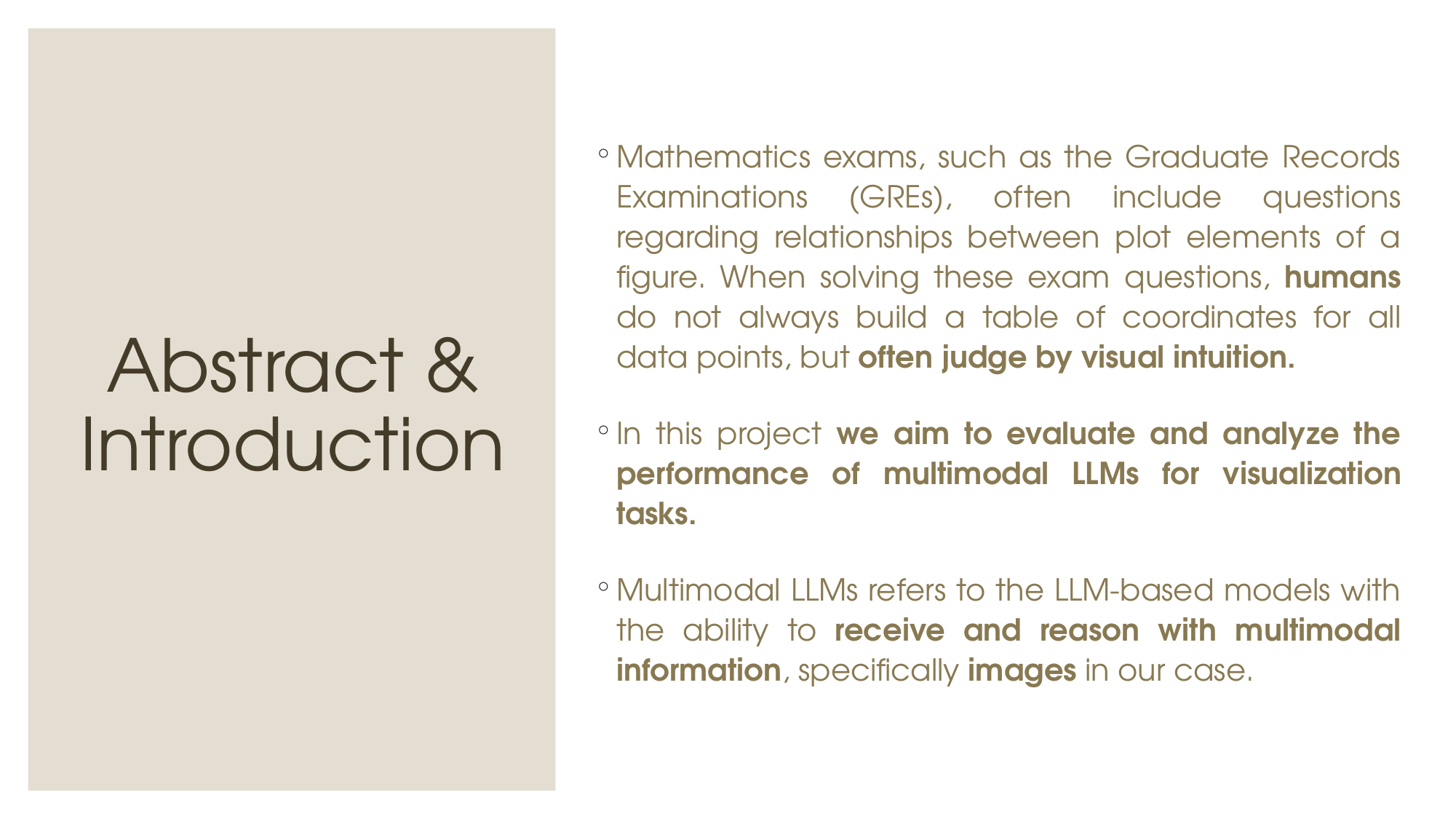

Mathematics exams, such as the Graduate Records Examinations (GREs), often include questions regarding relationships between plot elements of a figure. When solving these exam questions, humans do not always build a table of coordinates for all data points, but often judge by visual intuition.
In this project we aim to evaluate and analyze the performance of multimodal LLMs for visualization tasks.
Multimodal LLMs refers to the LLM-based models with the ability to receive and reason with multimodal information, specifically images in our case.
# Abstract & Introduction